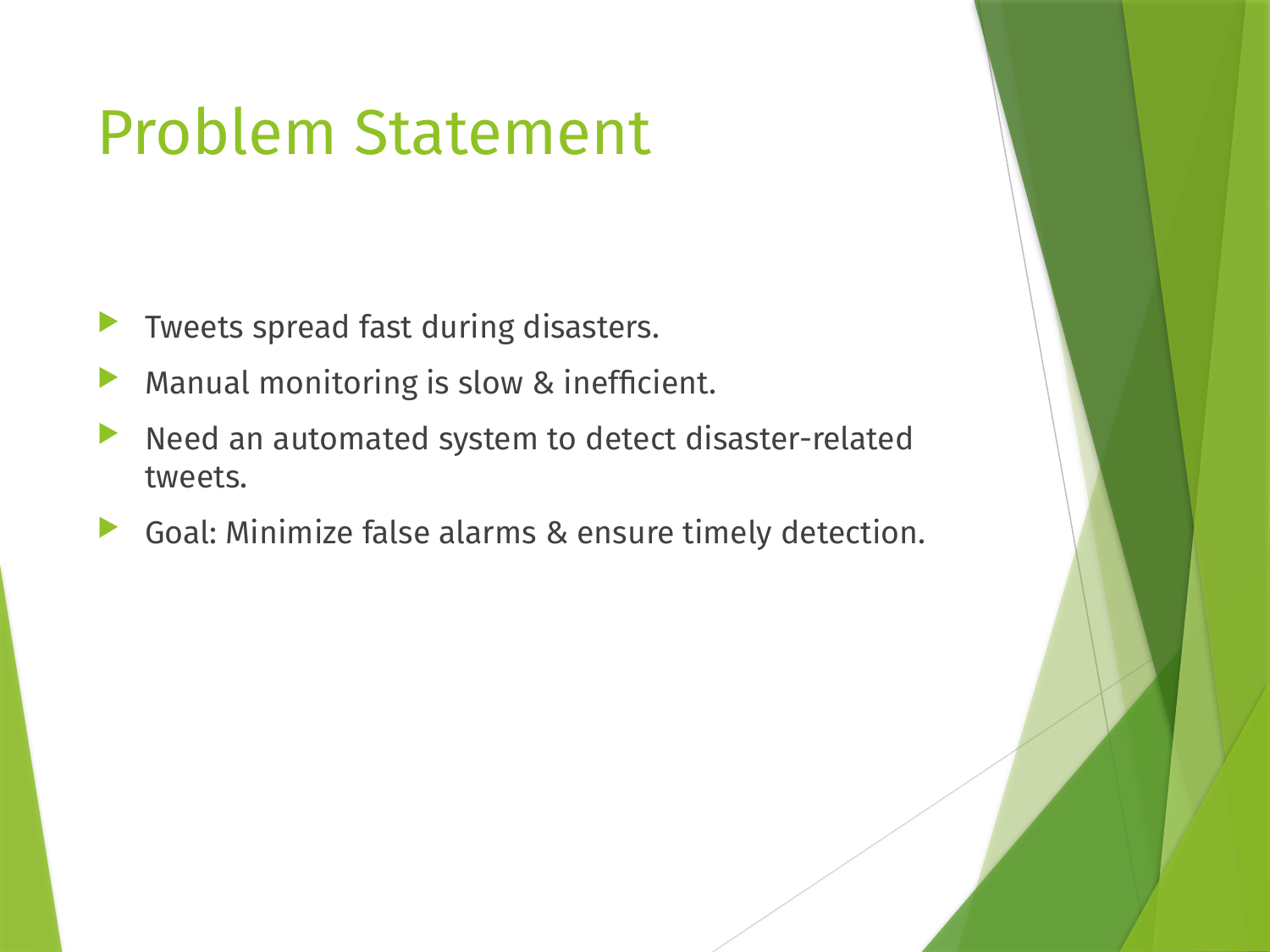

# Problem Statement
Tweets spread fast during disasters.
Manual monitoring is slow & inefficient.
Need an automated system to detect disaster-related tweets.
Goal: Minimize false alarms & ensure timely detection.